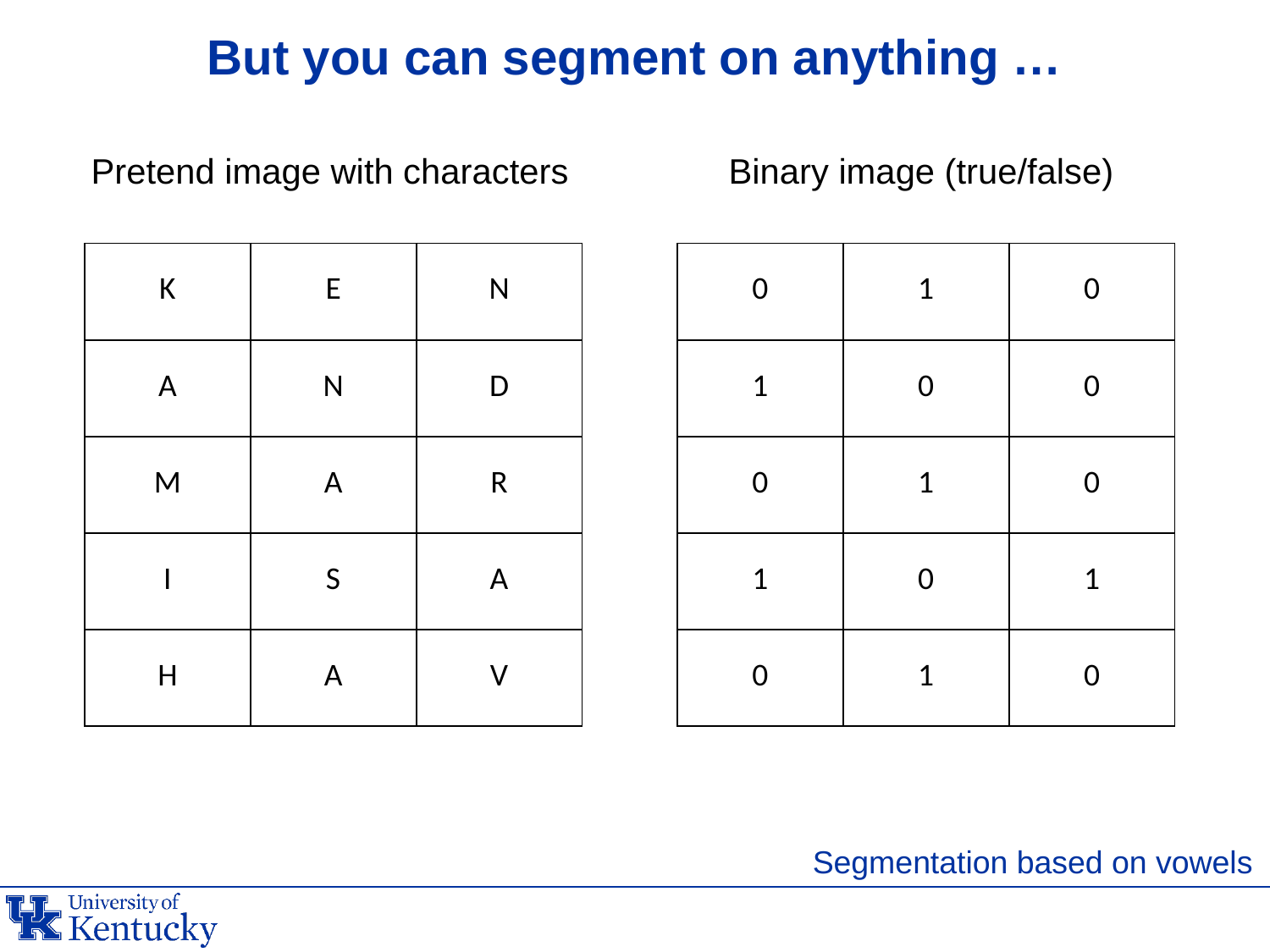

# But you can segment on anything …
Pretend image with characters
Binary image (true/false)
| K | E | N |
| --- | --- | --- |
| A | N | D |
| M | A | R |
| I | S | A |
| H | A | V |
| 0 | 1 | 0 |
| --- | --- | --- |
| 1 | 0 | 0 |
| 0 | 1 | 0 |
| 1 | 0 | 1 |
| 0 | 1 | 0 |
Segmentation based on vowels